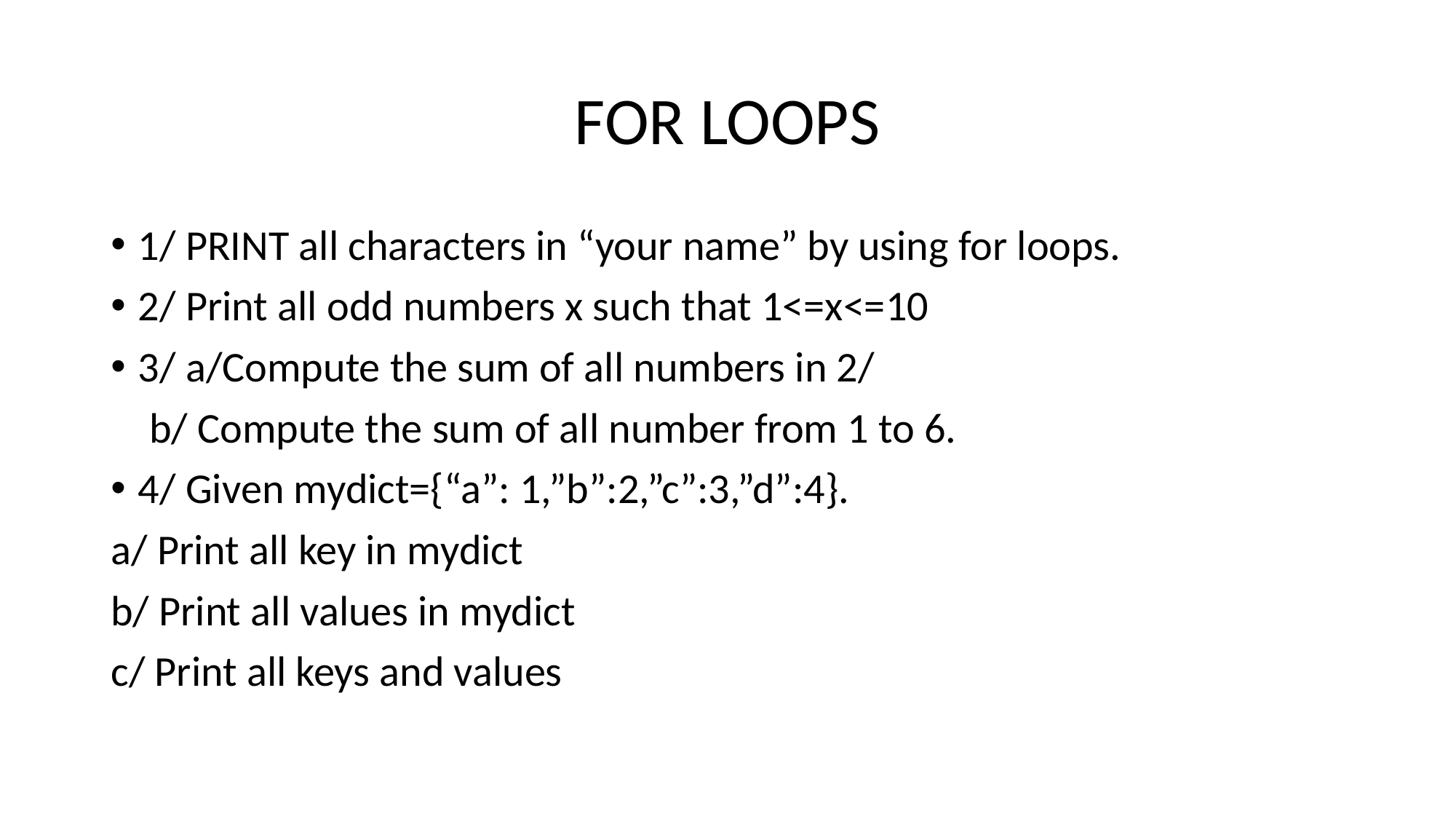

# FOR LOOPS
1/ PRINT all characters in “your name” by using for loops.
2/ Print all odd numbers x such that 1<=x<=10
3/ a/Compute the sum of all numbers in 2/
    b/ Compute the sum of all number from 1 to 6.
4/ Given mydict={“a”: 1,”b”:2,”c”:3,”d”:4}.
a/ Print all key in mydict
b/ Print all values in mydict
c/ Print all keys and values